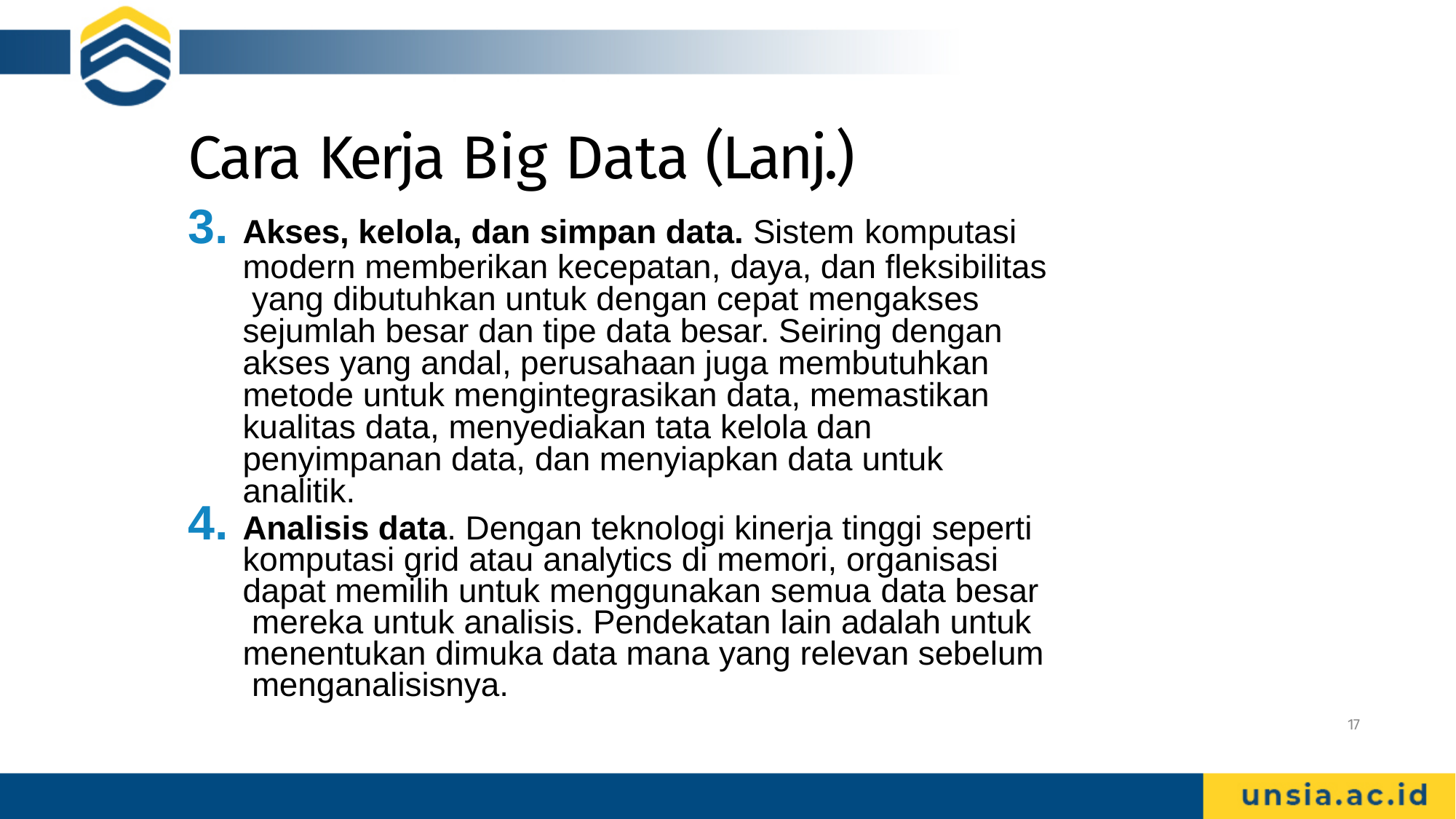

# Cara Kerja Big Data (Lanj.)
Akses, kelola, dan simpan data. Sistem komputasi
modern memberikan kecepatan, daya, dan fleksibilitas  yang dibutuhkan untuk dengan cepat mengakses  sejumlah besar dan tipe data besar. Seiring dengan  akses yang andal, perusahaan juga membutuhkan  metode untuk mengintegrasikan data, memastikan  kualitas data, menyediakan tata kelola dan  penyimpanan data, dan menyiapkan data untuk  analitik.
Analisis data. Dengan teknologi kinerja tinggi seperti  komputasi grid atau analytics di memori, organisasi  dapat memilih untuk menggunakan semua data besar  mereka untuk analisis. Pendekatan lain adalah untuk  menentukan dimuka data mana yang relevan sebelum  menganalisisnya.
17